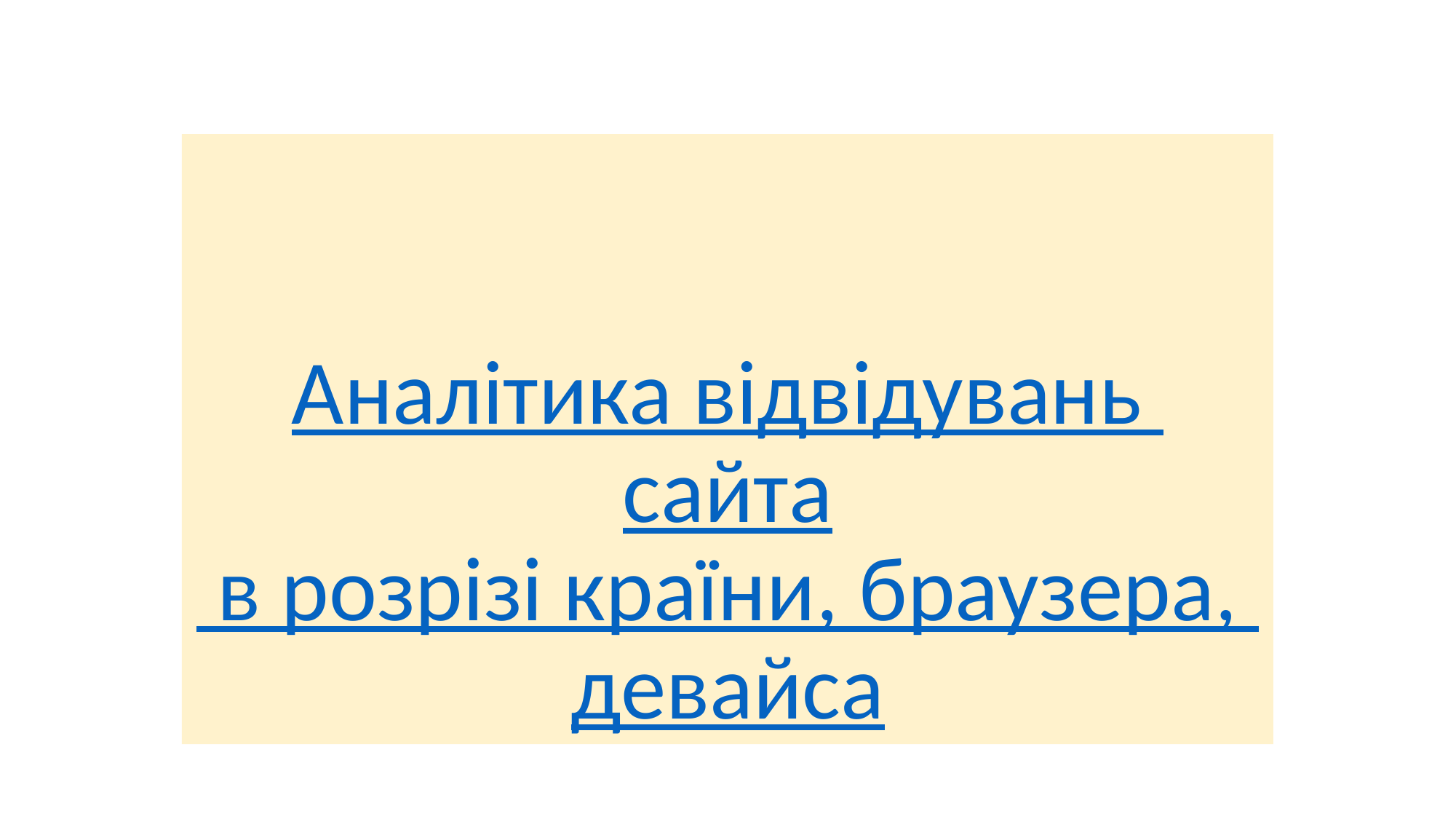

# Аналітика відвідувань сайта в розрізі країни, браузера, девайса